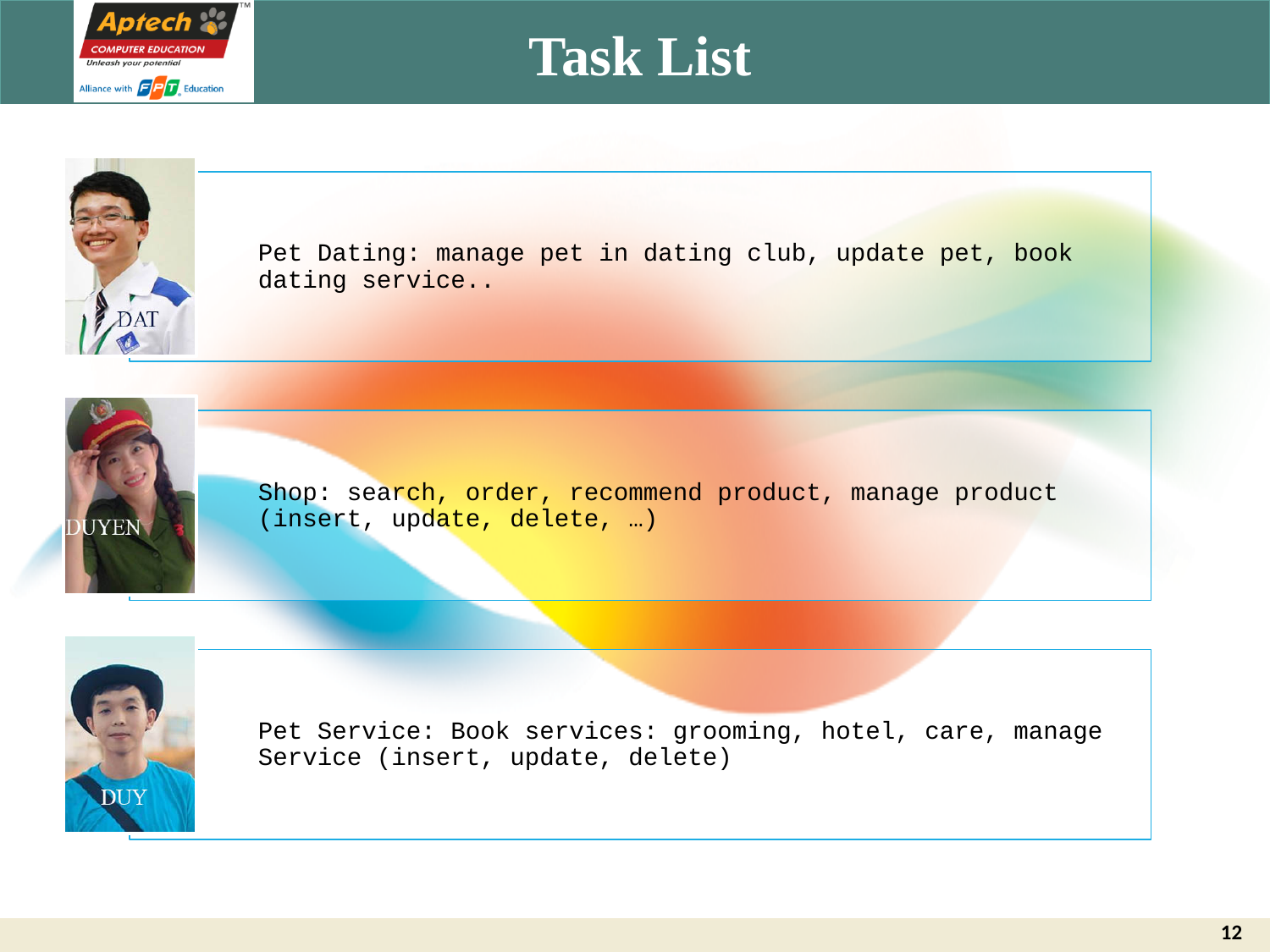

# Task List
Pet Dating: manage pet in dating club, update pet, book dating service..
Shop: search, order, recommend product, manage product (insert, update, delete, …)
Pet Service: Book services: grooming, hotel, care, manage Service (insert, update, delete)
12